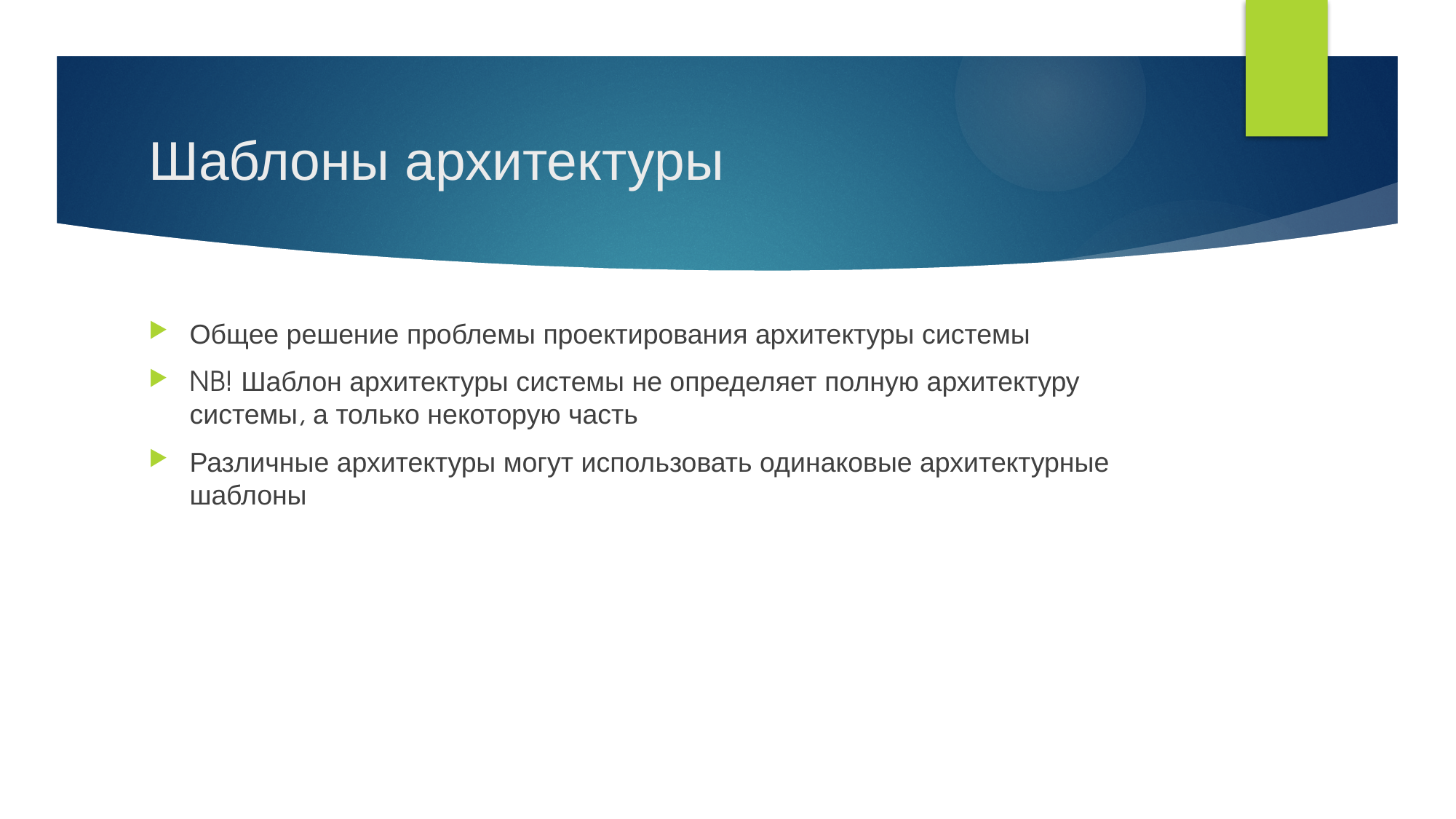

# Шаблоны архитектуры
Общее решение проблемы проектирования архитектуры системы
NB! Шаблон архитектуры системы не определяет полную архитектуру системы, а только некоторую часть
Различные архитектуры могут использовать одинаковые архитектурные шаблоны